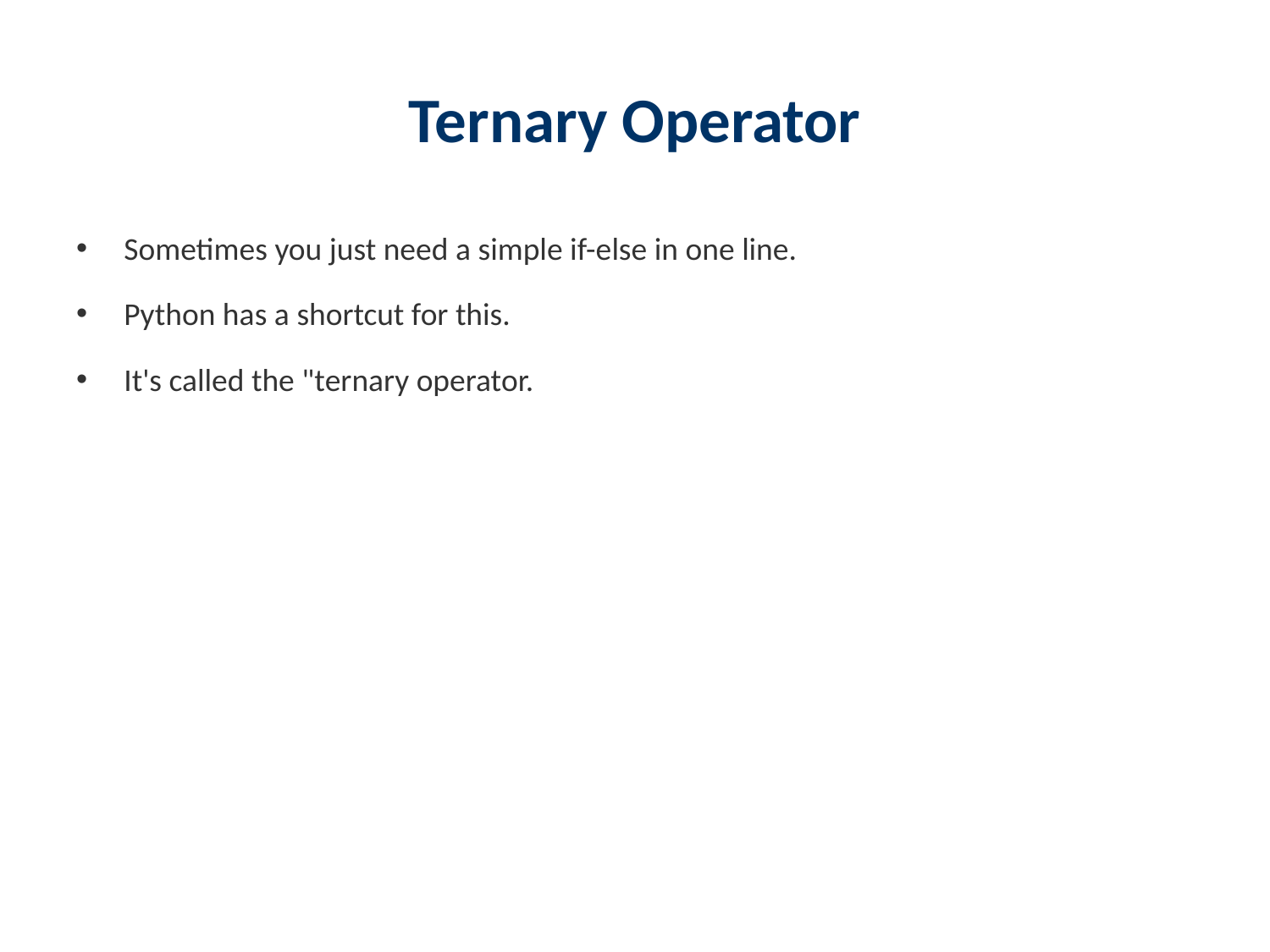

# Ternary Operator
Sometimes you just need a simple if-else in one line.
Python has a shortcut for this.
It's called the "ternary operator.